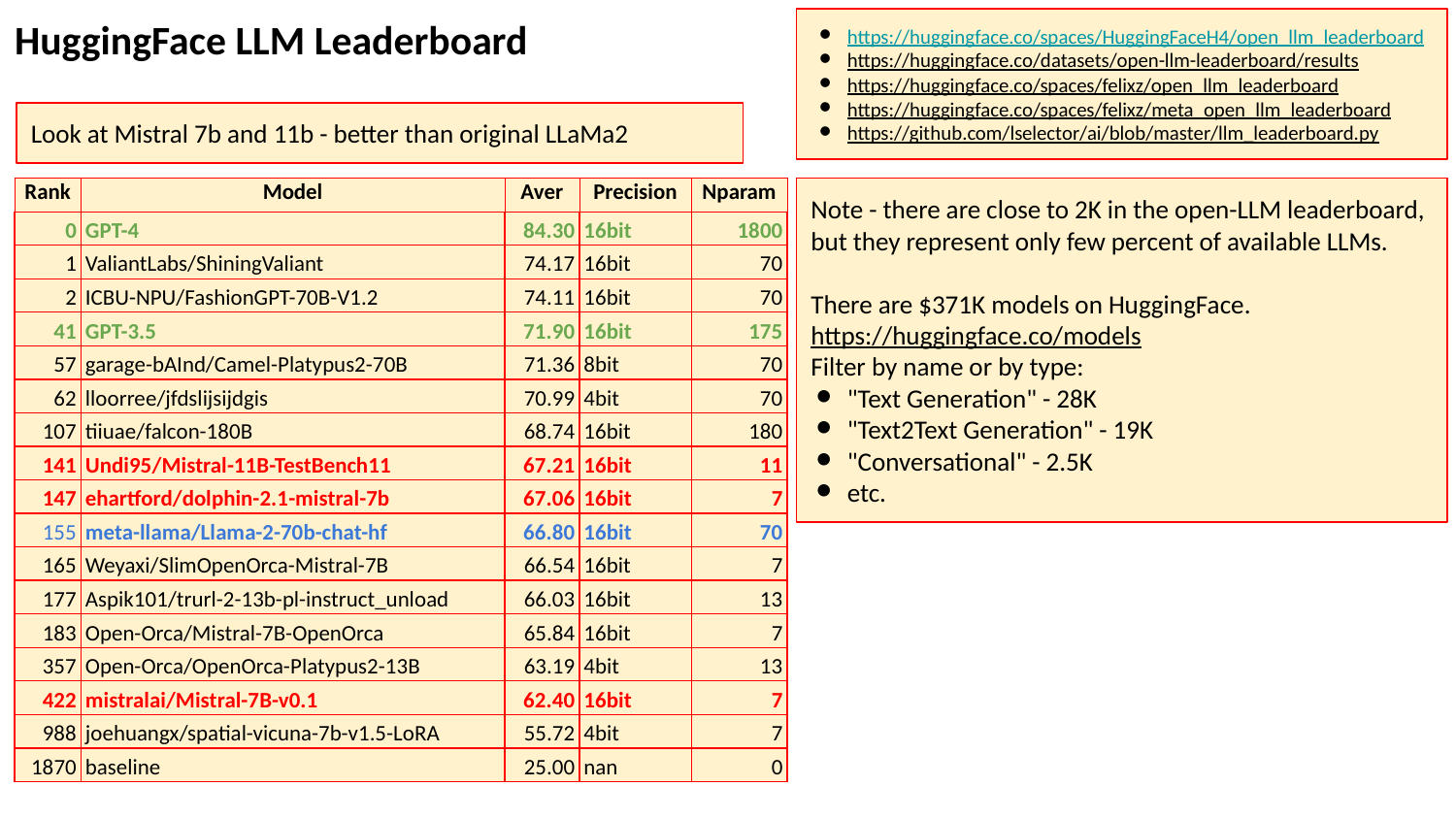

HuggingFace LLM Leaderboard
https://huggingface.co/spaces/HuggingFaceH4/open_llm_leaderboard
https://huggingface.co/datasets/open-llm-leaderboard/results
https://huggingface.co/spaces/felixz/open_llm_leaderboard
https://huggingface.co/spaces/felixz/meta_open_llm_leaderboard
https://github.com/lselector/ai/blob/master/llm_leaderboard.py
Look at Mistral 7b and 11b - better than original LLaMa2
| Rank | Model | Aver | Precision | Nparam |
| --- | --- | --- | --- | --- |
| 0 | GPT-4 | 84.30 | 16bit | 1800 |
| 1 | ValiantLabs/ShiningValiant | 74.17 | 16bit | 70 |
| 2 | ICBU-NPU/FashionGPT-70B-V1.2 | 74.11 | 16bit | 70 |
| 41 | GPT-3.5 | 71.90 | 16bit | 175 |
| 57 | garage-bAInd/Camel-Platypus2-70B | 71.36 | 8bit | 70 |
| 62 | lloorree/jfdslijsijdgis | 70.99 | 4bit | 70 |
| 107 | tiiuae/falcon-180B | 68.74 | 16bit | 180 |
| 141 | Undi95/Mistral-11B-TestBench11 | 67.21 | 16bit | 11 |
| 147 | ehartford/dolphin-2.1-mistral-7b | 67.06 | 16bit | 7 |
| 155 | meta-llama/Llama-2-70b-chat-hf | 66.80 | 16bit | 70 |
| 165 | Weyaxi/SlimOpenOrca-Mistral-7B | 66.54 | 16bit | 7 |
| 177 | Aspik101/trurl-2-13b-pl-instruct\_unload | 66.03 | 16bit | 13 |
| 183 | Open-Orca/Mistral-7B-OpenOrca | 65.84 | 16bit | 7 |
| 357 | Open-Orca/OpenOrca-Platypus2-13B | 63.19 | 4bit | 13 |
| 422 | mistralai/Mistral-7B-v0.1 | 62.40 | 16bit | 7 |
| 988 | joehuangx/spatial-vicuna-7b-v1.5-LoRA | 55.72 | 4bit | 7 |
| 1870 | baseline | 25.00 | nan | 0 |
Note - there are close to 2K in the open-LLM leaderboard,
but they represent only few percent of available LLMs.

There are $371K models on HuggingFace.
https://huggingface.co/models
Filter by name or by type:
"Text Generation" - 28K
"Text2Text Generation" - 19K
"Conversational" - 2.5K
etc.